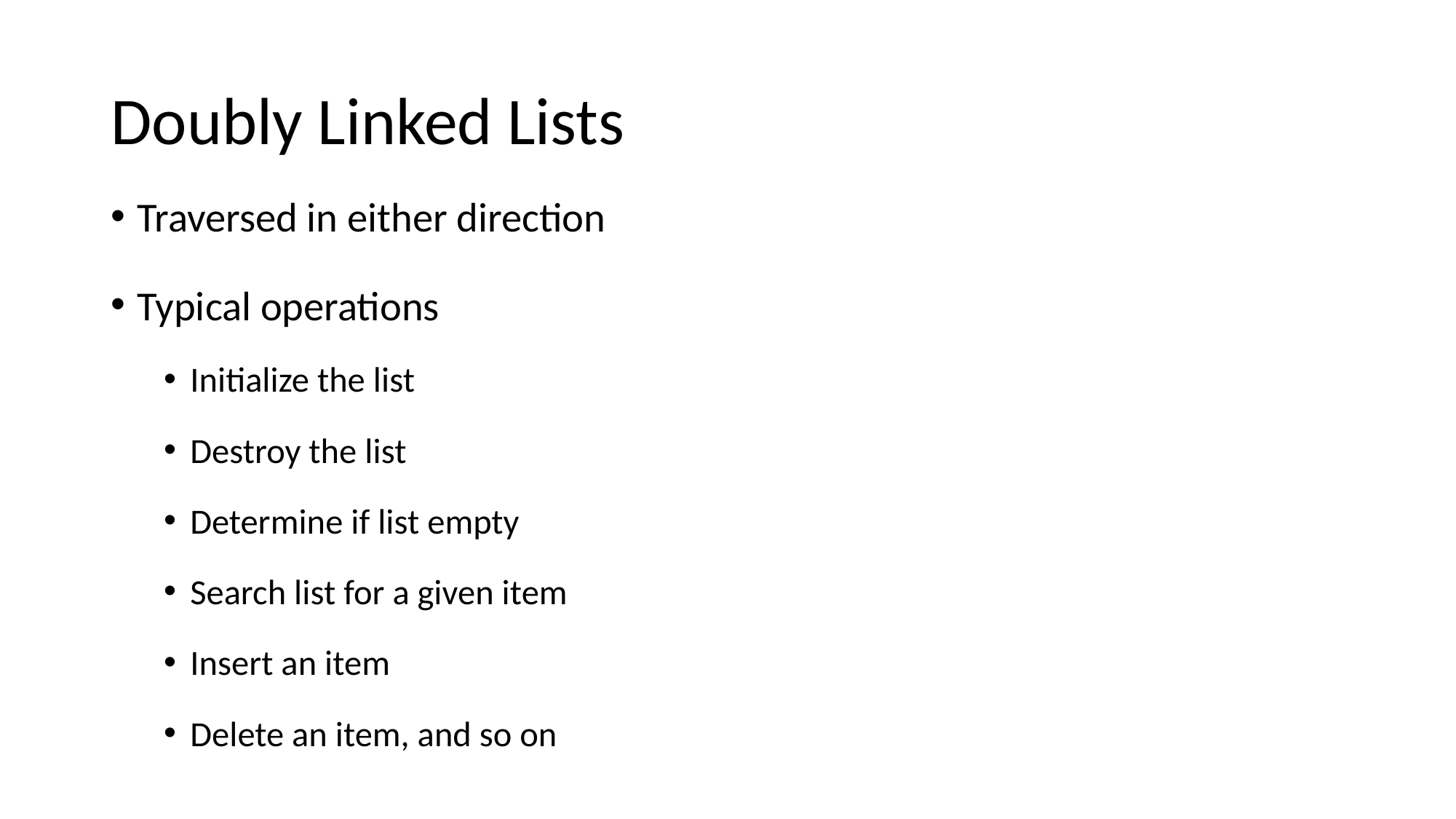

# Doubly Linked Lists
Traversed in either direction
Typical operations
Initialize the list
Destroy the list
Determine if list empty
Search list for a given item
Insert an item
Delete an item, and so on